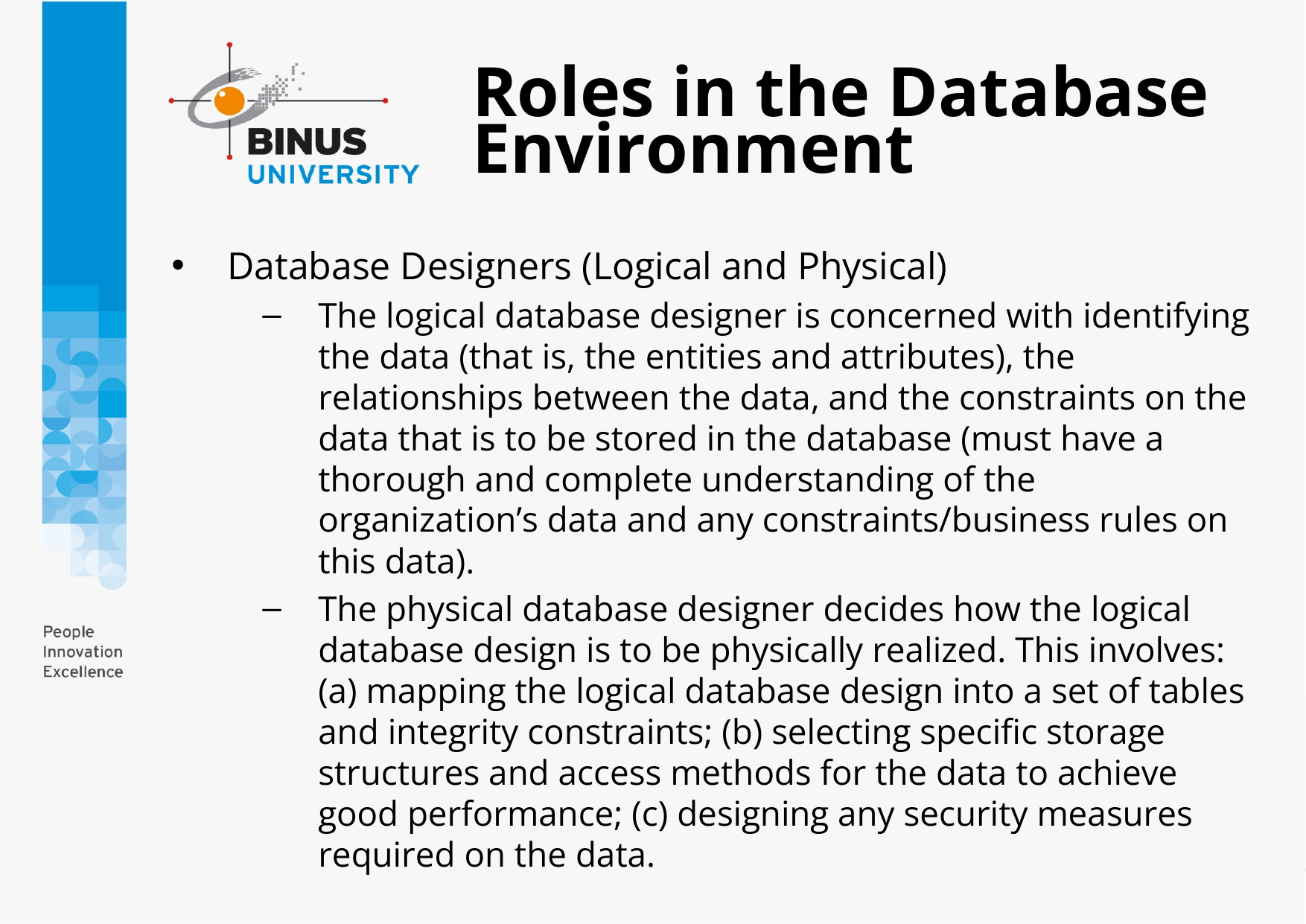

Roles in the Database Environment
Database Designers (Logical and Physical)
The logical database designer is concerned with identifying the data (that is, the entities and attributes), the relationships between the data, and the constraints on the data that is to be stored in the database (must have a thorough and complete understanding of the organization’s data and any constraints/business rules on this data).
The physical database designer decides how the logical database design is to be physically realized. This involves: (a) mapping the logical database design into a set of tables and integrity constraints; (b) selecting specific storage structures and access methods for the data to achieve good performance; (c) designing any security measures required on the data.